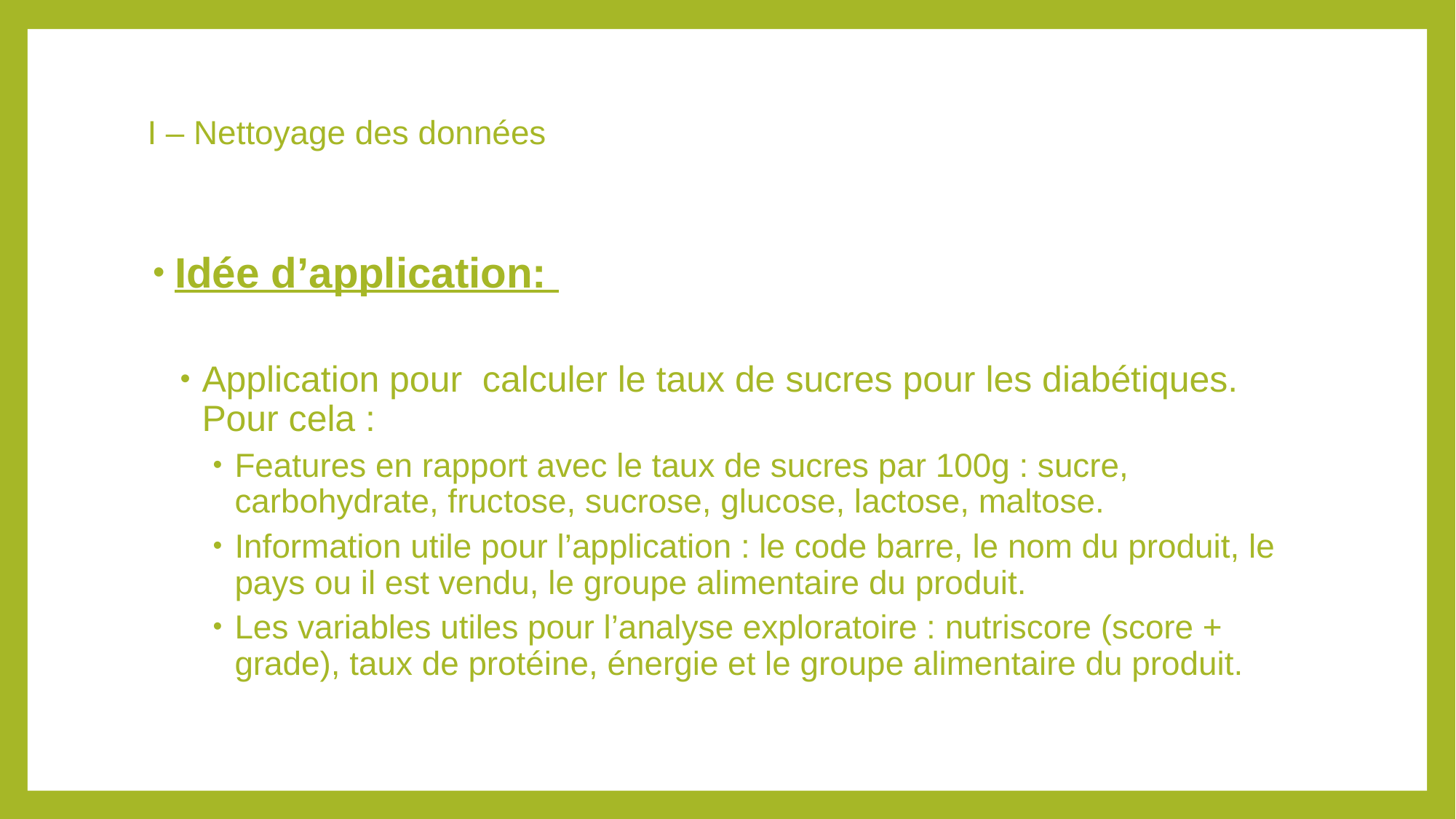

# I – Nettoyage des données
Idée d’application:

Application pour  calculer le taux de sucres pour les diabétiques. Pour cela :
Features en rapport avec le taux de sucres par 100g : sucre, carbohydrate, fructose, sucrose, glucose, lactose, maltose.
Information utile pour l’application : le code barre, le nom du produit, le pays ou il est vendu, le groupe alimentaire du produit.
Les variables utiles pour l’analyse exploratoire : nutriscore (score + grade), taux de protéine, énergie et le groupe alimentaire du produit.